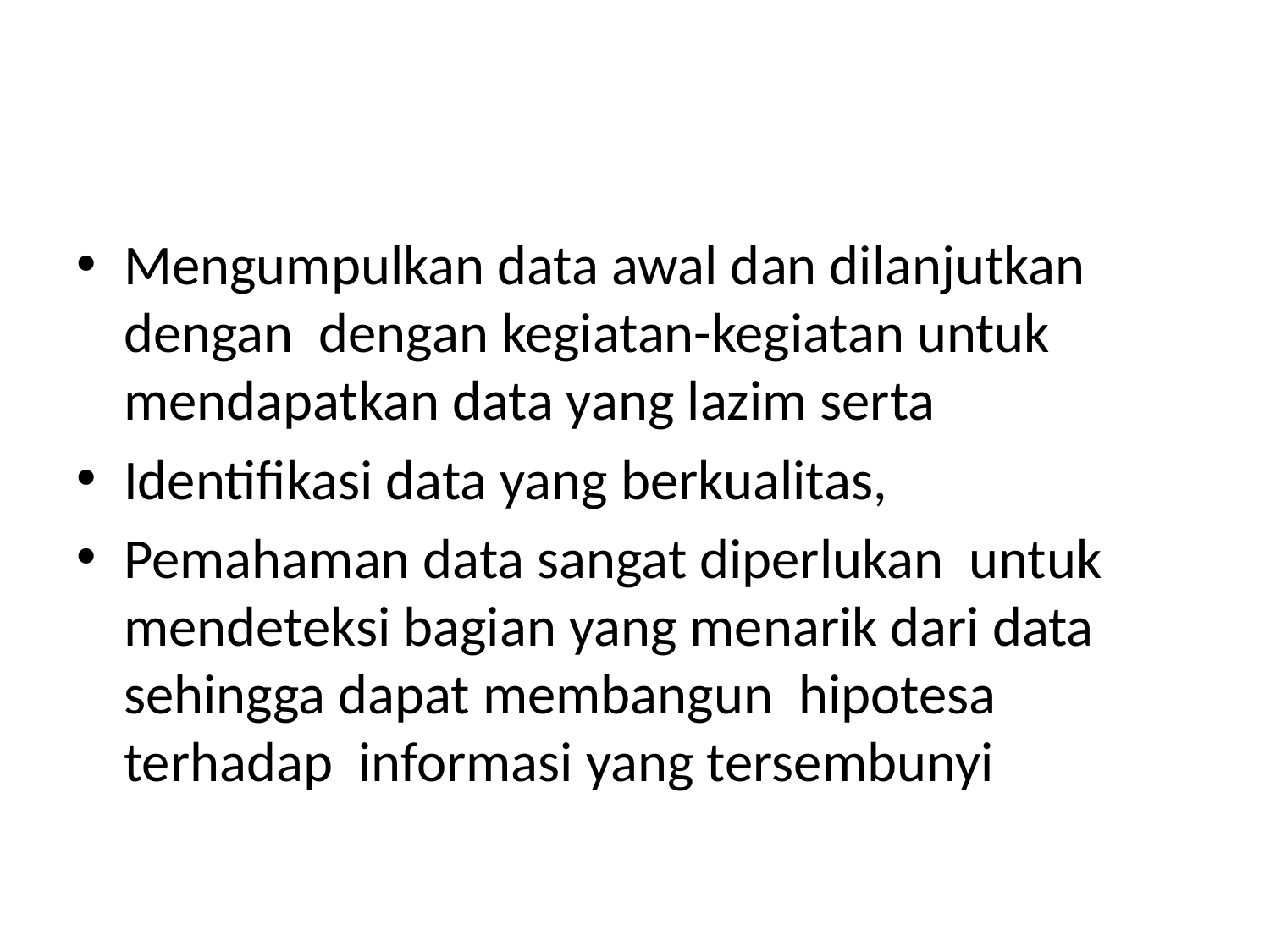

#
Mengumpulkan data awal dan dilanjutkan dengan  dengan kegiatan-kegiatan untuk mendapatkan data yang lazim serta
Identifikasi data yang berkualitas,
Pemahaman data sangat diperlukan  untuk mendeteksi bagian yang menarik dari data sehingga dapat membangun  hipotesa terhadap  informasi yang tersembunyi